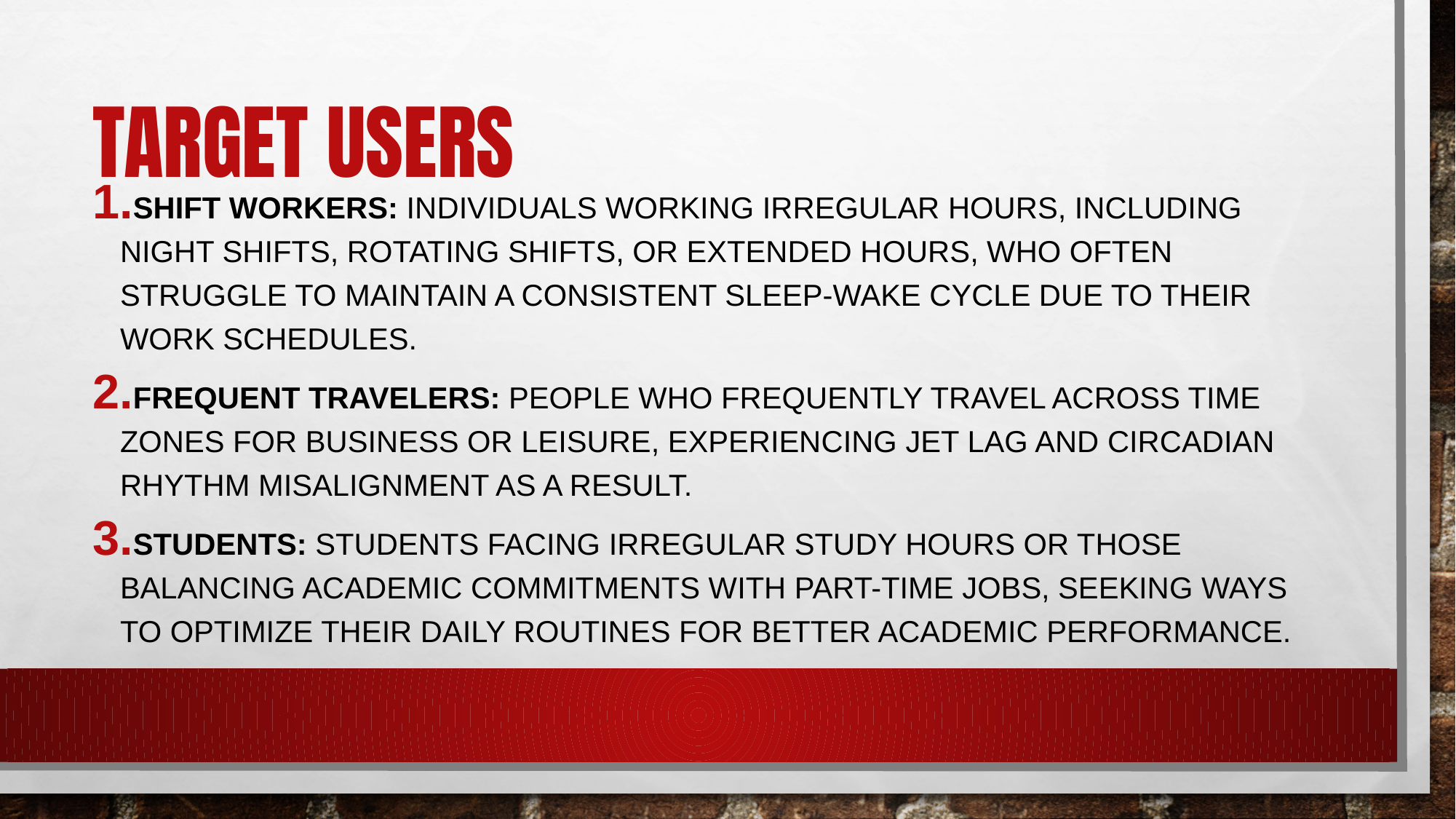

# Target users
Shift Workers: Individuals working irregular hours, including night shifts, rotating shifts, or extended hours, who often struggle to maintain a consistent sleep-wake cycle due to their work schedules.
Frequent Travelers: People who frequently travel across time zones for business or leisure, experiencing jet lag and circadian rhythm misalignment as a result.
Students: Students facing irregular study hours or those balancing academic commitments with part-time jobs, seeking ways to optimize their daily routines for better academic performance.